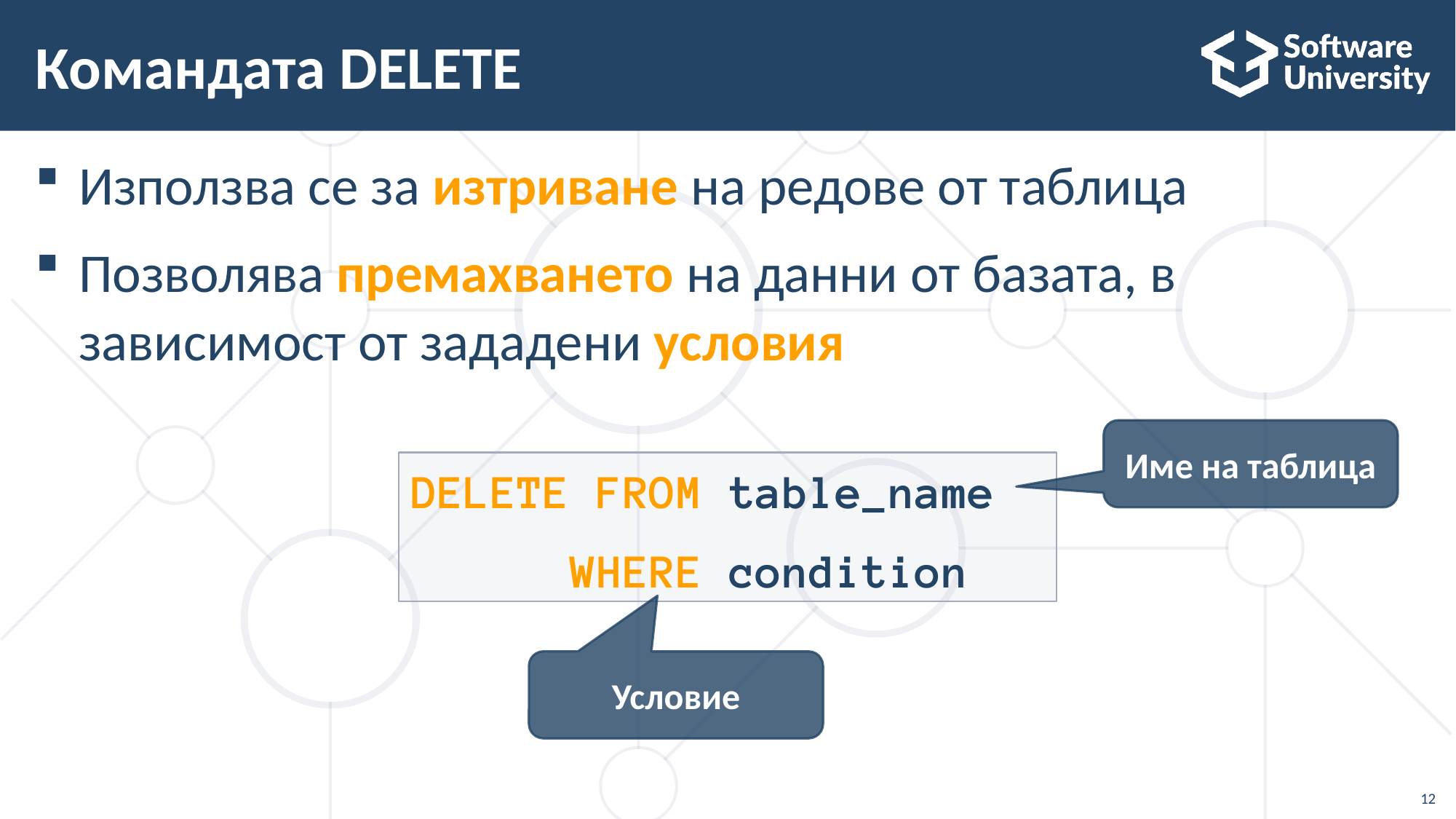

# Командата DELETE
Използва се за изтриване на редове от таблица
Позволява премахването на данни от базата, в зависимост от зададени условия

Име на таблица
DELETE FROM table_name
      WHERE condition
Условие
12